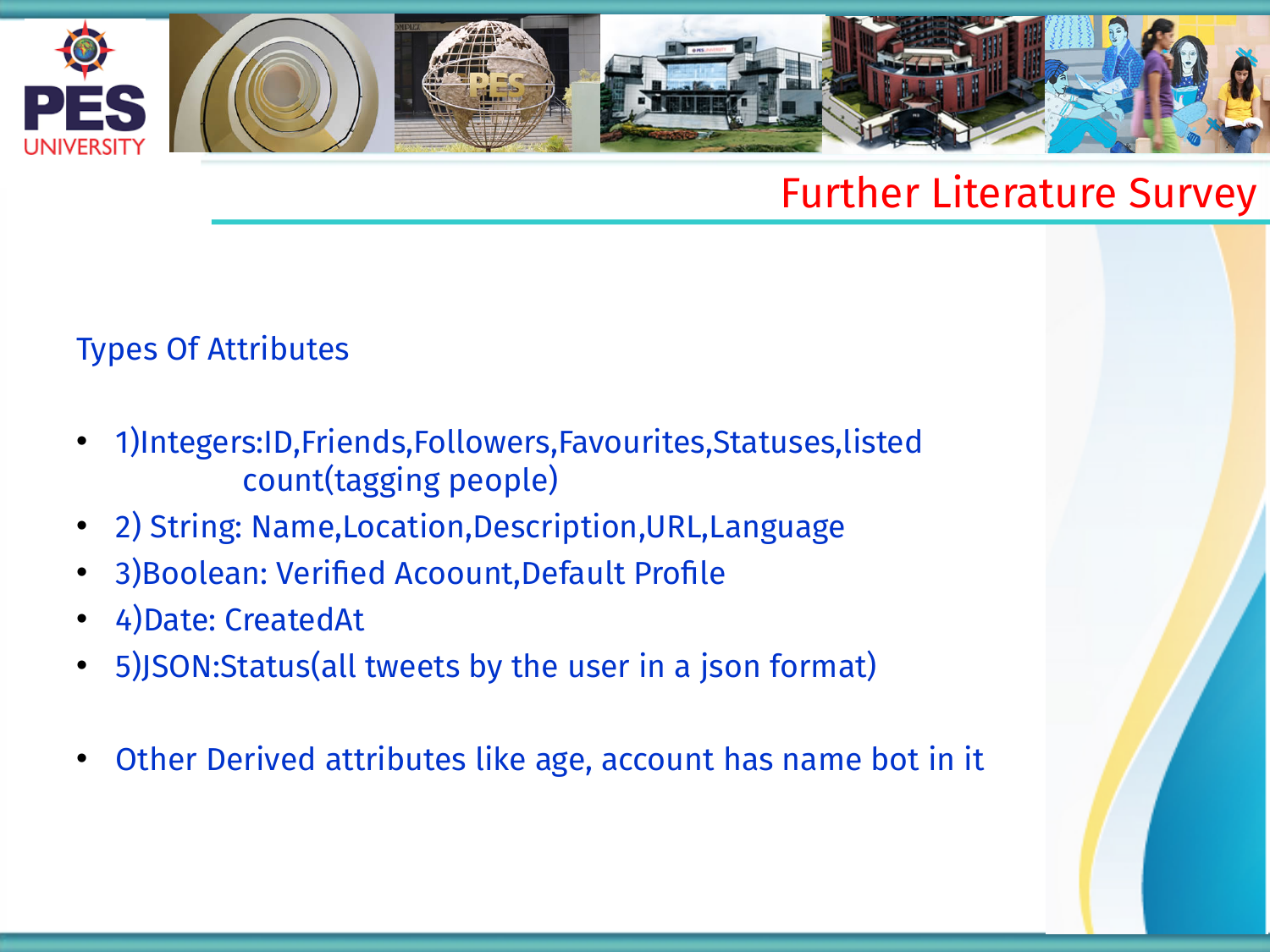

Further Literature Survey

Types Of Attributes

1)Integers:ID,Friends,Followers,Favourites,Statuses,listed 		count(tagging people)
2) String: Name,Location,Description,URL,Language
3)Boolean: Verified Acoount,Default Profile
4)Date: CreatedAt
5)JSON:Status(all tweets by the user in a json format)

Other Derived attributes like age, account has name bot in it